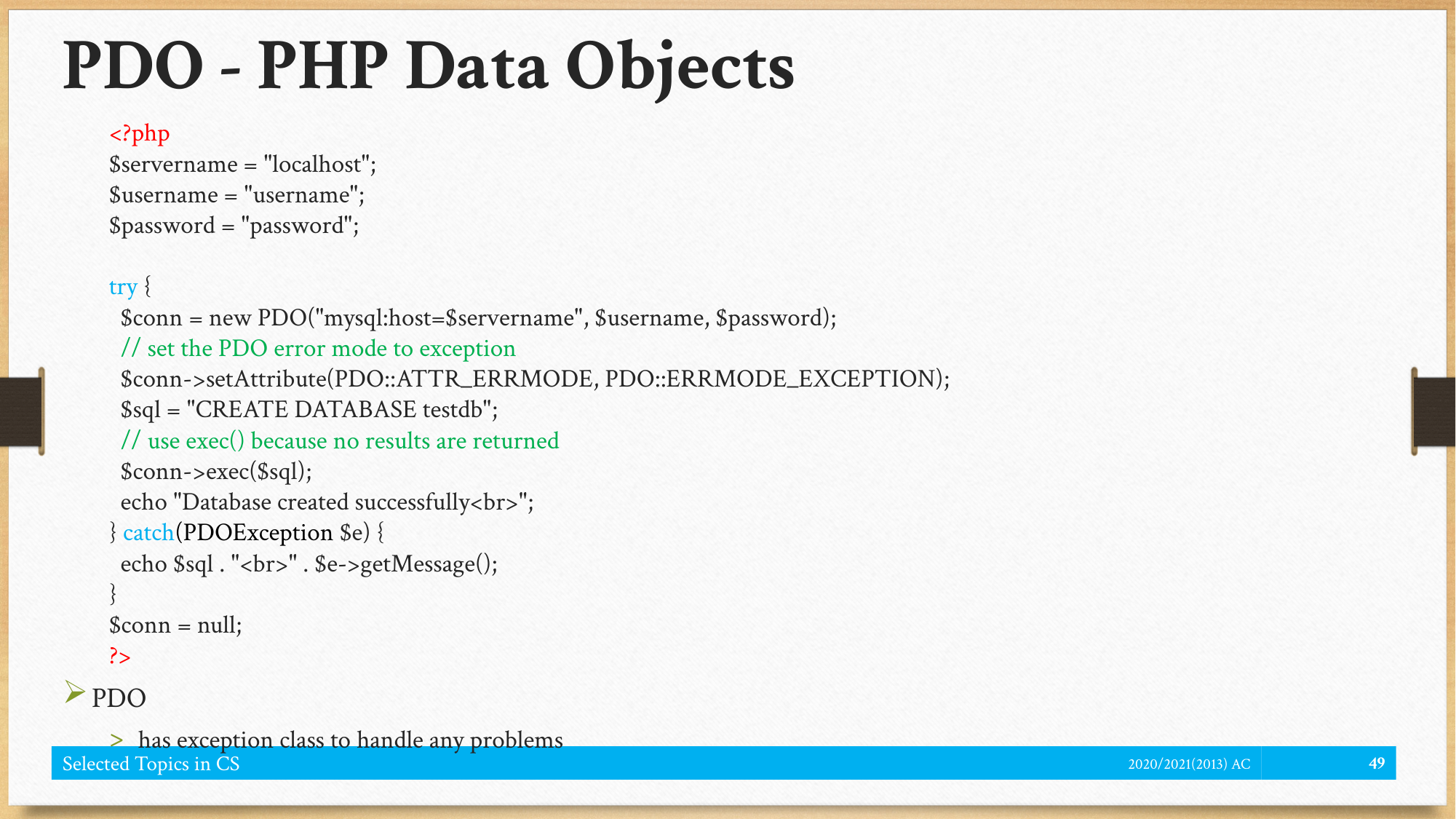

# PDO - PHP Data Objects
<?php
$servername = "localhost";
$username = "username";
$password = "password";
try {
  $conn = new PDO("mysql:host=$servername", $username, $password);
  // set the PDO error mode to exception
  $conn->setAttribute(PDO::ATTR_ERRMODE, PDO::ERRMODE_EXCEPTION);
  $sql = "CREATE DATABASE testdb";
  // use exec() because no results are returned
  $conn->exec($sql);
  echo "Database created successfully<br>";
} catch(PDOException $e) {
  echo $sql . "<br>" . $e->getMessage();
}
$conn = null;
?>
PDO
has exception class to handle any problems
Selected Topics in CS
2020/2021(2013) AC
49